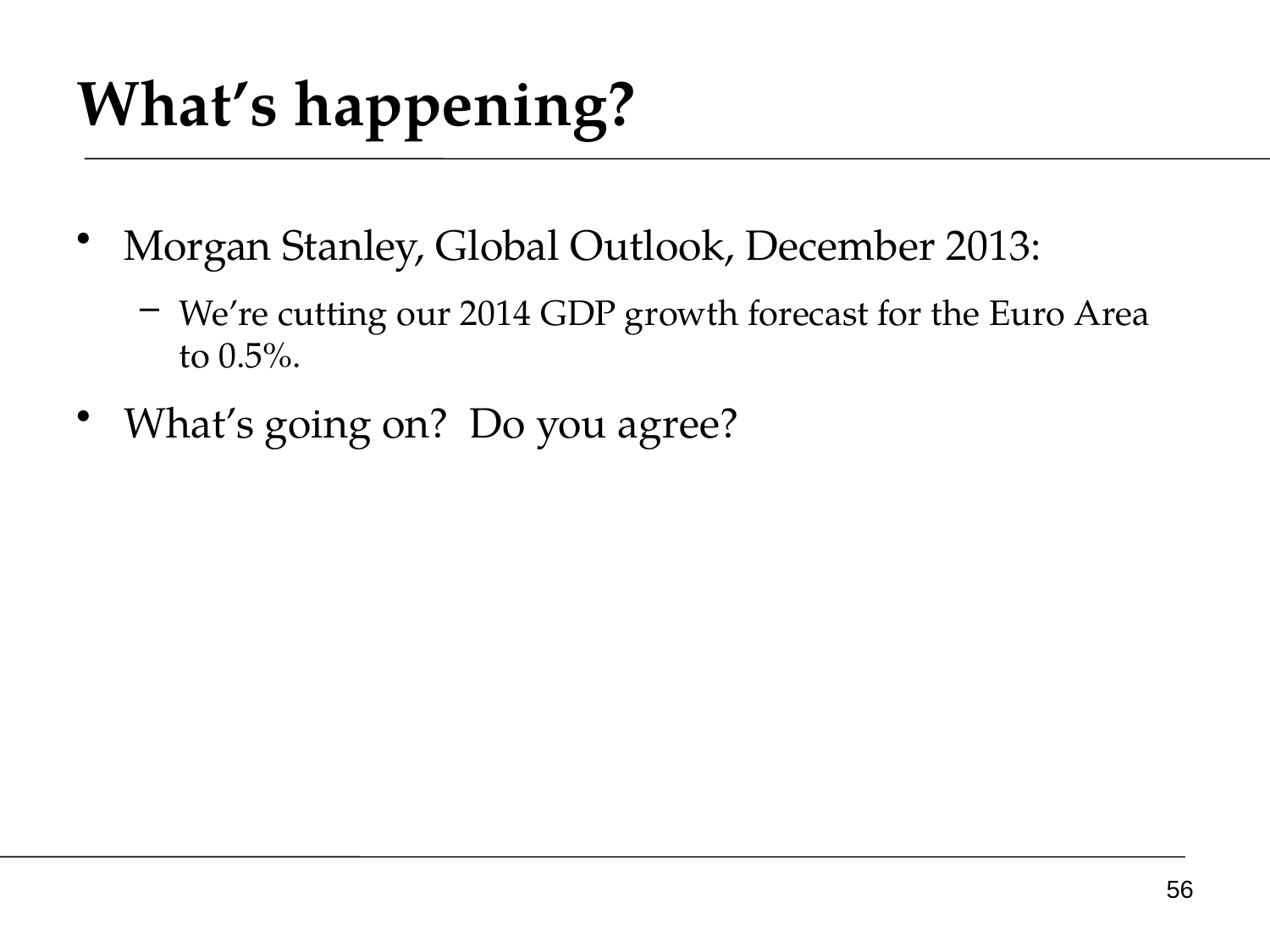

# What’s happening?
Morgan Stanley, Global Outlook, December 2013:
We’re cutting our 2014 GDP growth forecast for the Euro Area to 0.5%.
What’s going on?  Do you agree?
56